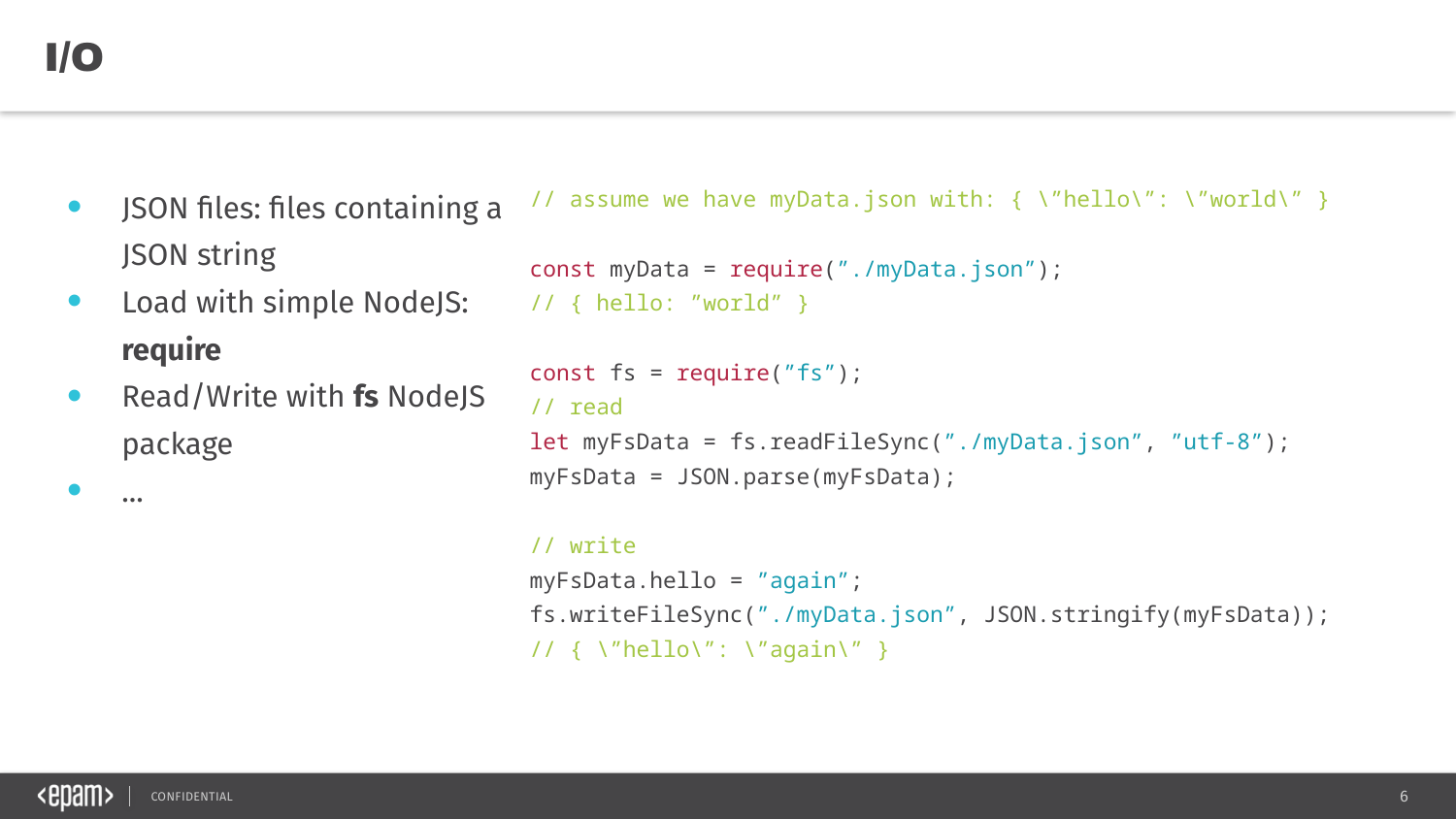

I/O
JSON files: files containing a JSON string
Load with simple NodeJS: require
Read/Write with fs NodeJS package
...

// assume we have myData.json with: { \”hello\”: \”world\” }

const myData = require(”./myData.json”);
// { hello: ”world” }

const fs = require(”fs”);
// read
let myFsData = fs.readFileSync(”./myData.json”, ”utf-8”);
myFsData = JSON.parse(myFsData);

// write
myFsData.hello = ”again”;
fs.writeFileSync(”./myData.json”, JSON.stringify(myFsData));
// { \”hello\”: \”again\” }